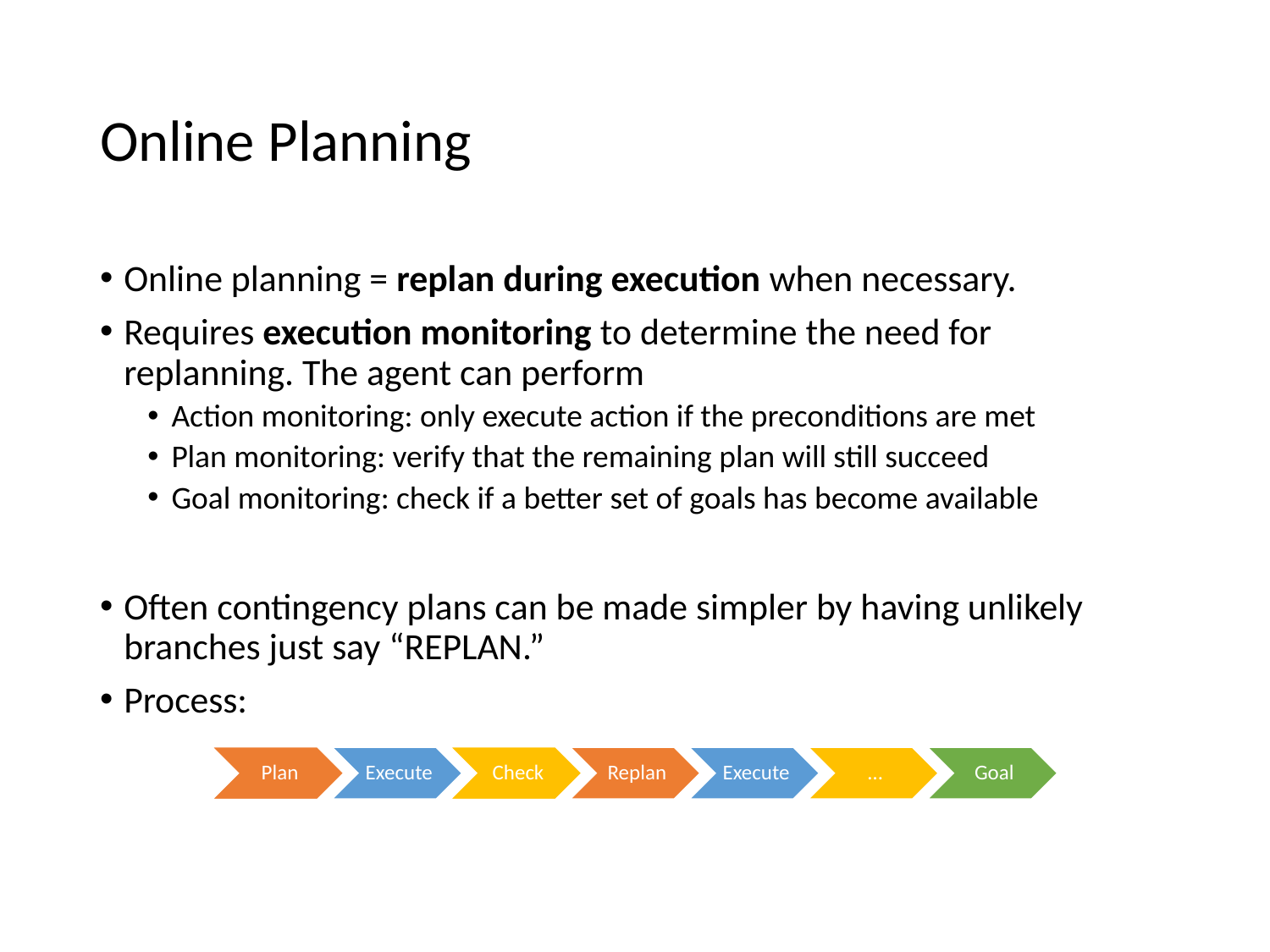

# Online Planning
Online planning = replan during execution when necessary.
Requires execution monitoring to determine the need for replanning. The agent can perform
Action monitoring: only execute action if the preconditions are met
Plan monitoring: verify that the remaining plan will still succeed
Goal monitoring: check if a better set of goals has become available

Often contingency plans can be made simpler by having unlikely branches just say “REPLAN.”
Process:
Plan
Execute
Check
Replan
Execute
…
Goal